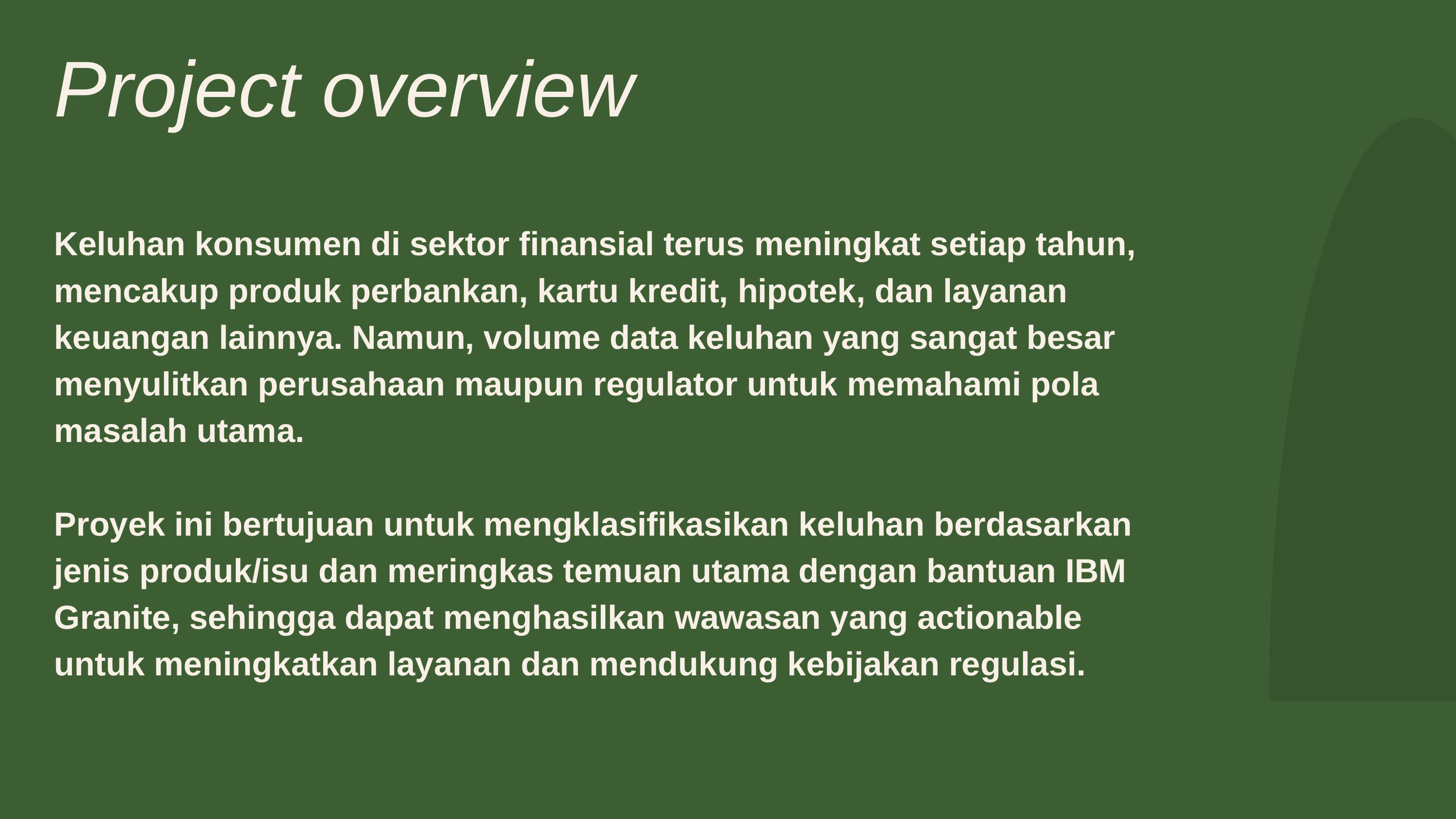

Project overview
Keluhan konsumen di sektor finansial terus meningkat setiap tahun, mencakup produk perbankan, kartu kredit, hipotek, dan layanan keuangan lainnya. Namun, volume data keluhan yang sangat besar menyulitkan perusahaan maupun regulator untuk memahami pola masalah utama.

Proyek ini bertujuan untuk mengklasifikasikan keluhan berdasarkan jenis produk/isu dan meringkas temuan utama dengan bantuan IBM Granite, sehingga dapat menghasilkan wawasan yang actionable untuk meningkatkan layanan dan mendukung kebijakan regulasi.